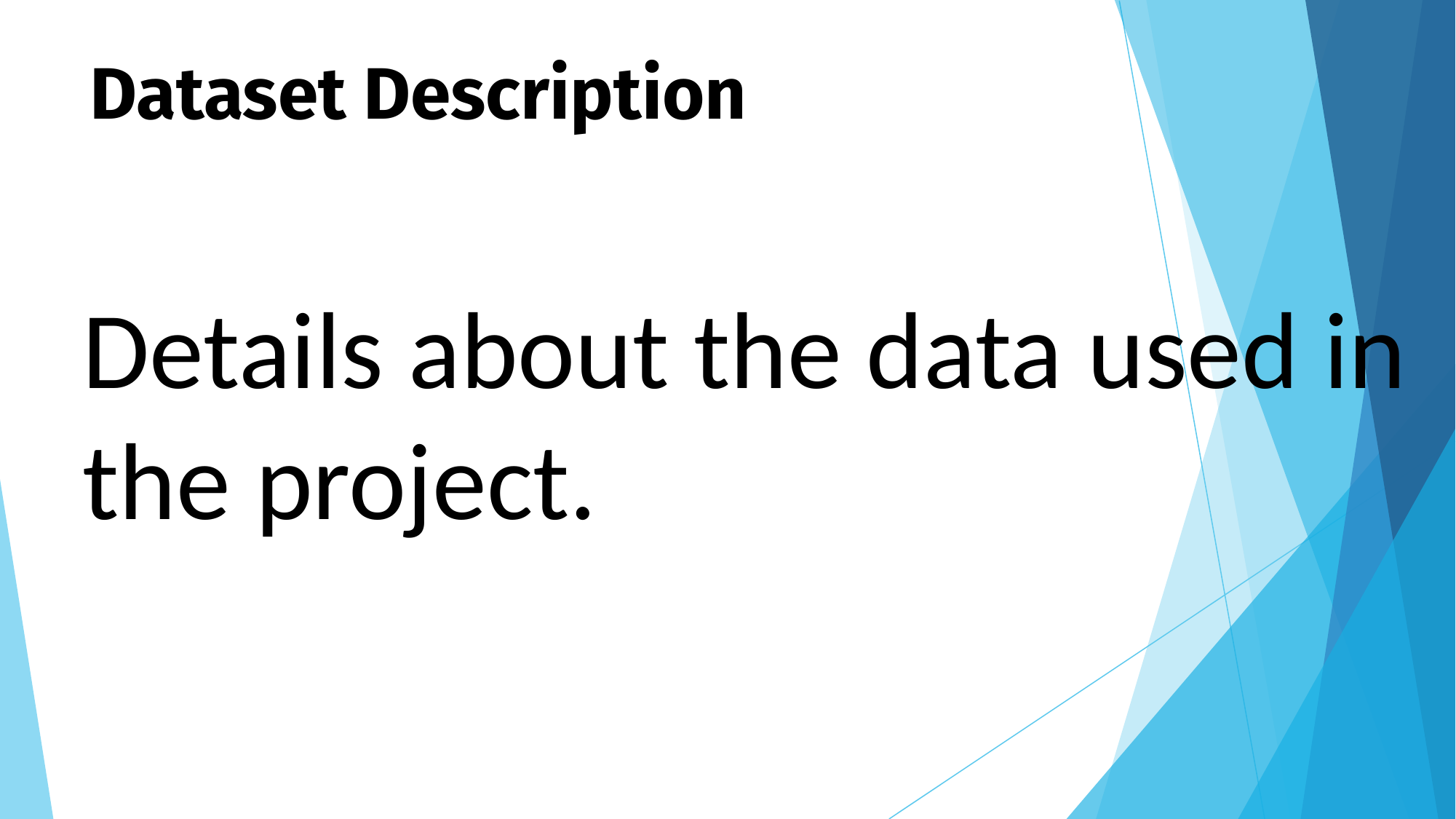

# Dataset Description
Details about the data used in the project.